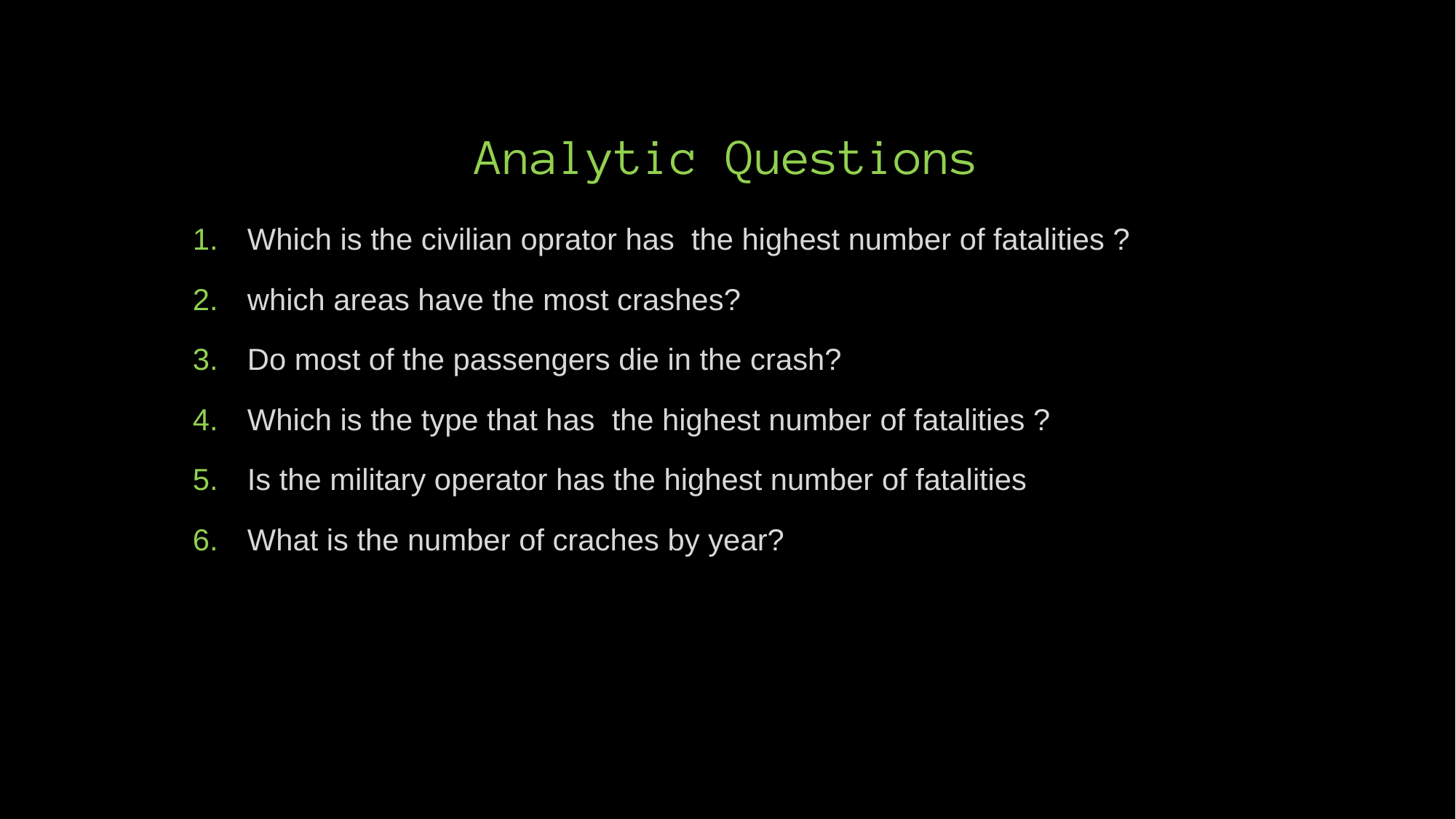

# Analytic Questions
Which is the civilian oprator has  the highest number of fatalities ?
which areas have the most crashes?
Do most of the passengers die in the crash?
Which is the type that has  the highest number of fatalities ?
Is the military operator has the highest number of fatalities
What is the number of craches by year?